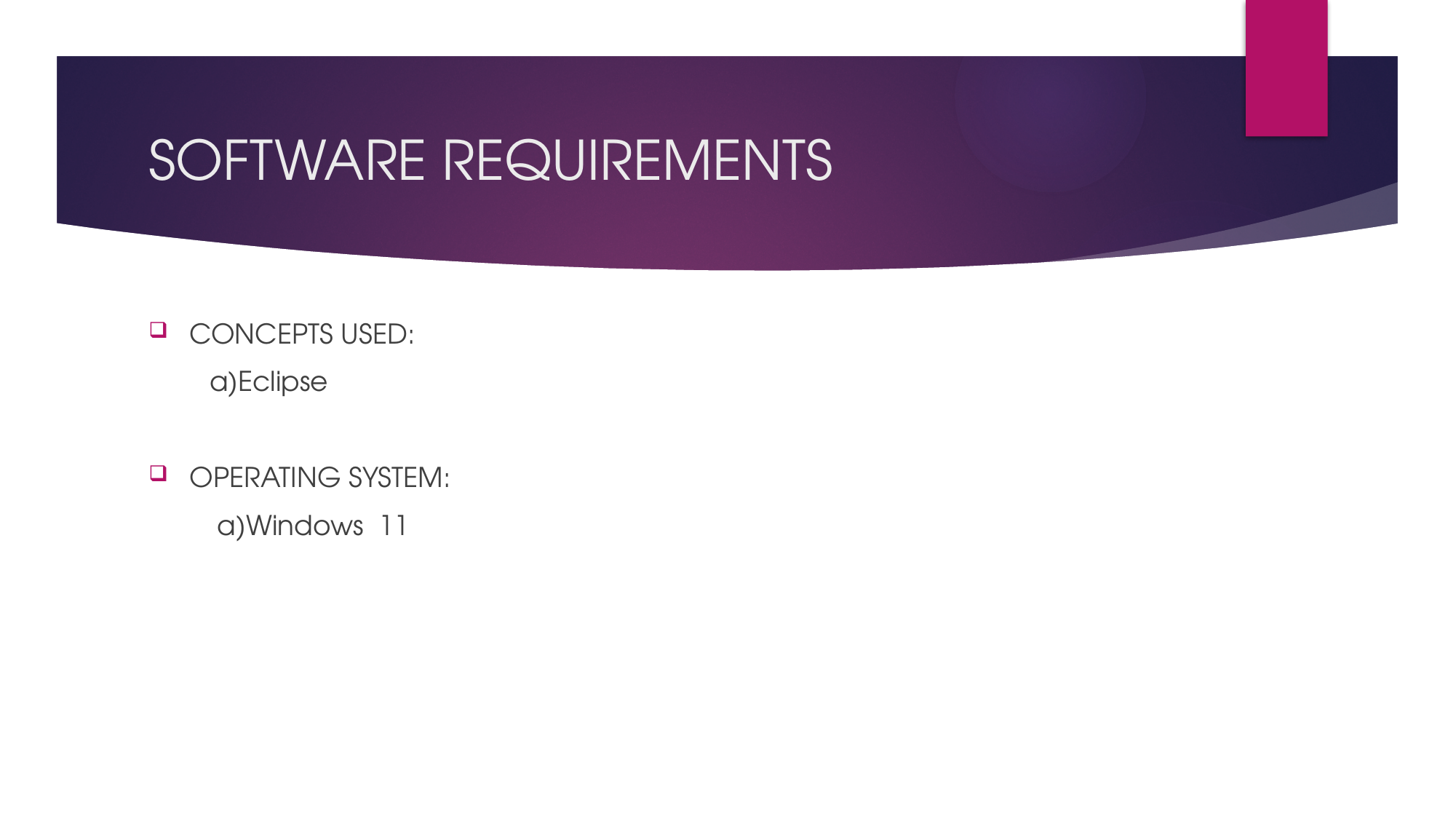

# SOFTWARE REQUIREMENTS
CONCEPTS USED:
        a)Eclipse

OPERATING SYSTEM:
         a)Windows  11